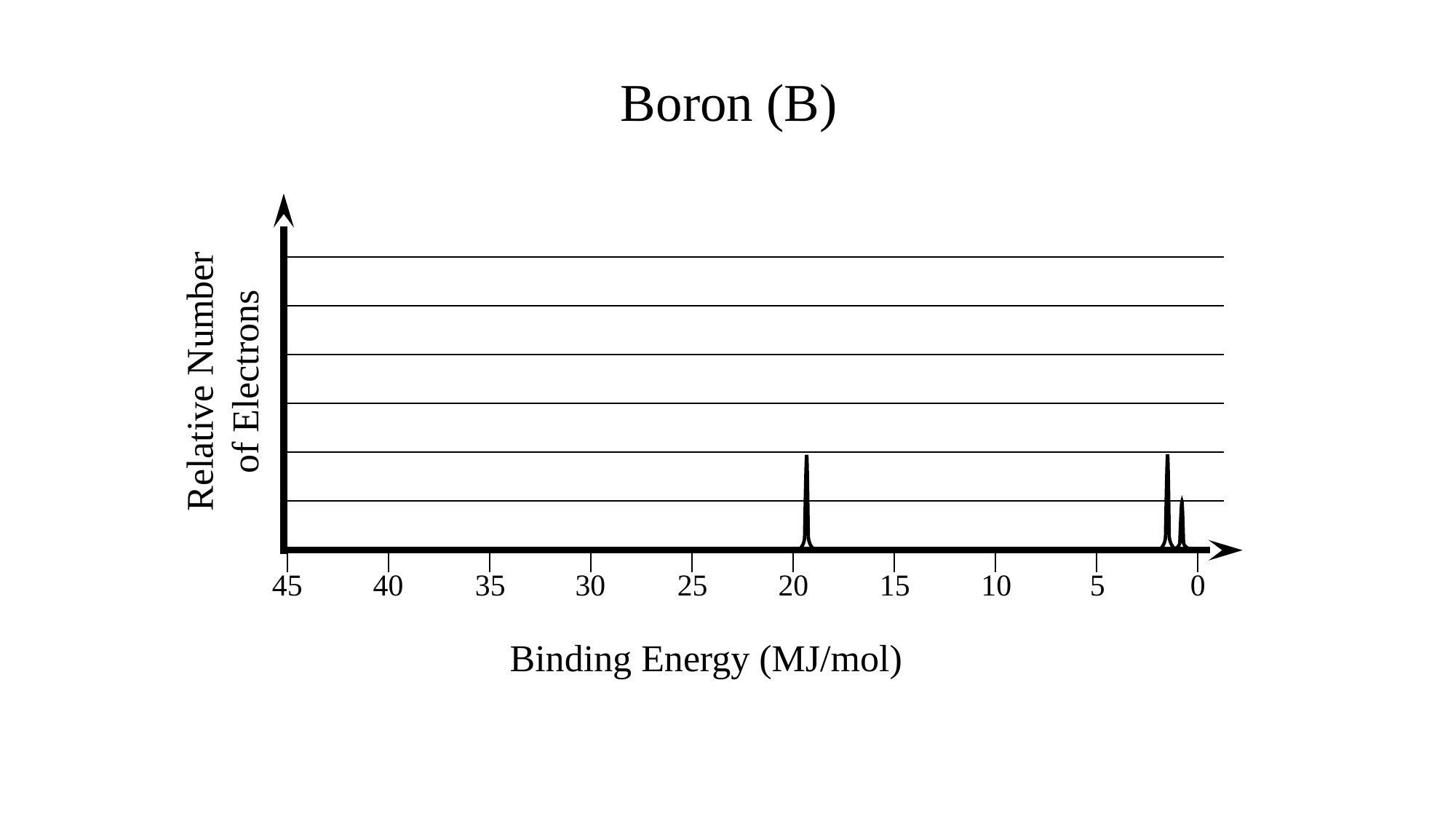

Boron (B)
Relative Number
of Electrons

45
40
35
30
25
20
15
10
5
0
Binding Energy (MJ/mol)